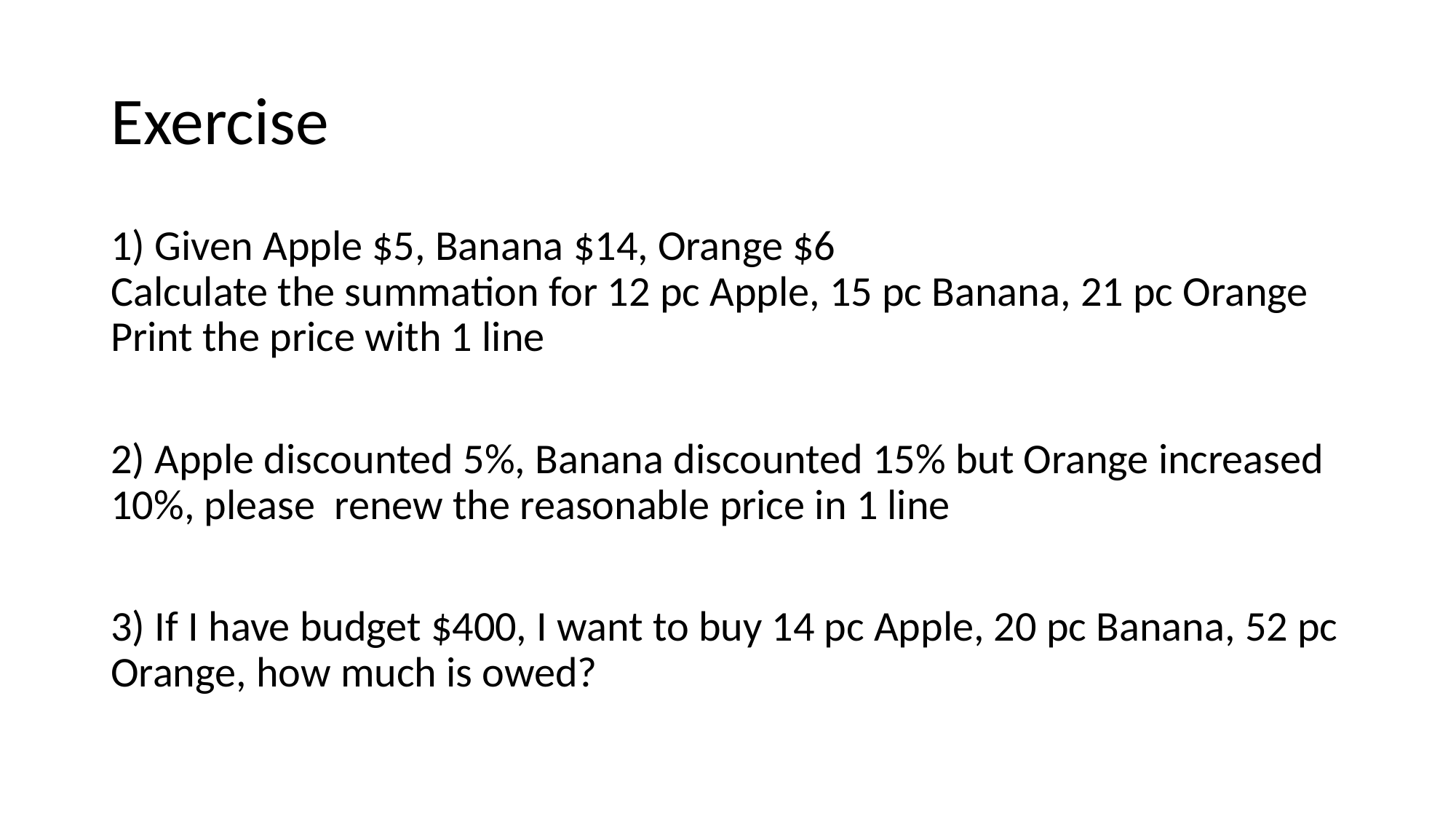

# Exercise
1) Given Apple $5, Banana $14, Orange $6
Calculate the summation for 12 pc Apple, 15 pc Banana, 21 pc Orange
Print the price with 1 line

2) Apple discounted 5%, Banana discounted 15% but Orange increased 10%, please  renew the reasonable price in 1 line

3) If I have budget $400, I want to buy 14 pc Apple, 20 pc Banana, 52 pc Orange, how much is owed?